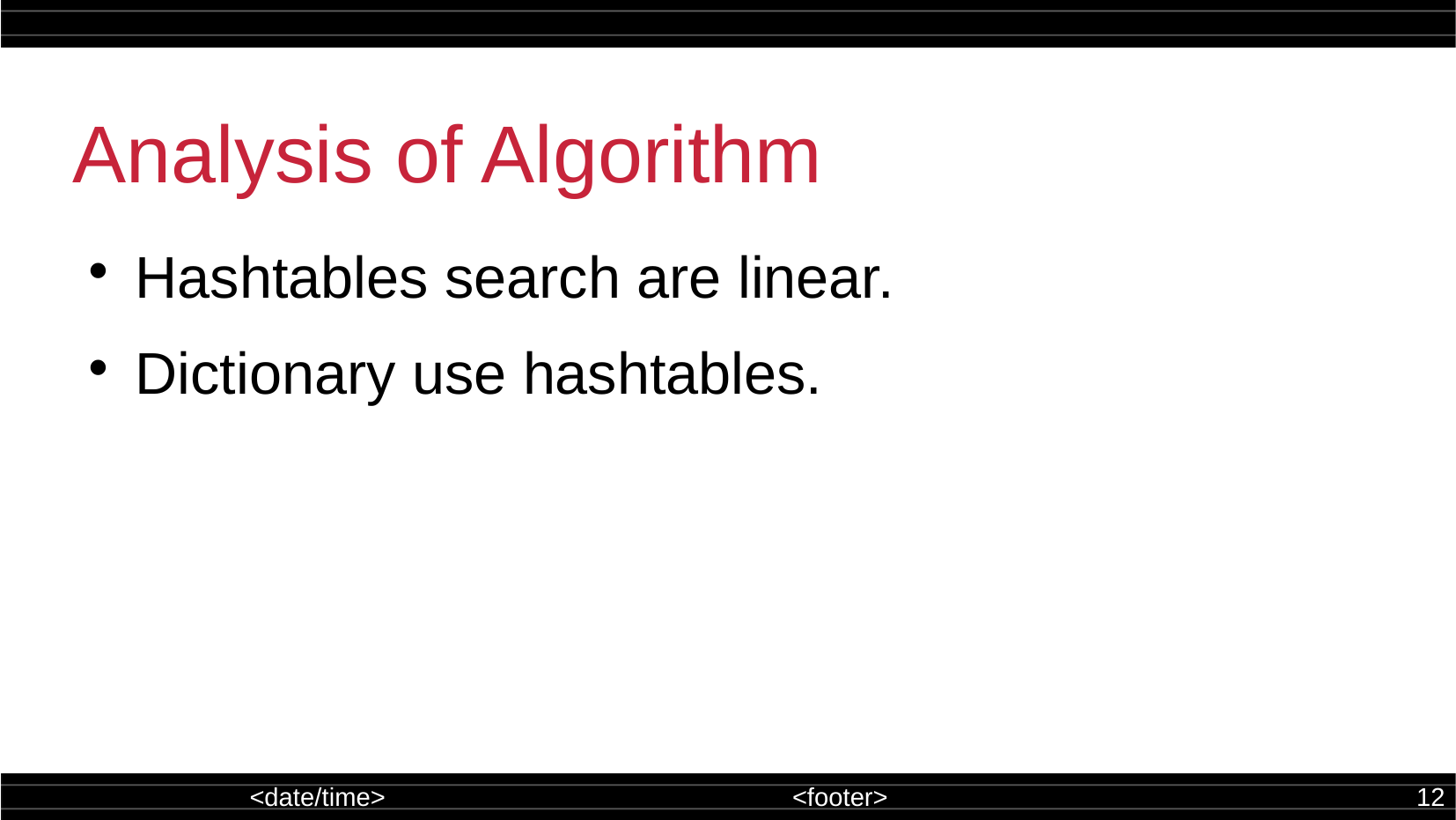

Analysis of Algorithm
Hashtables search are linear.
Dictionary use hashtables.